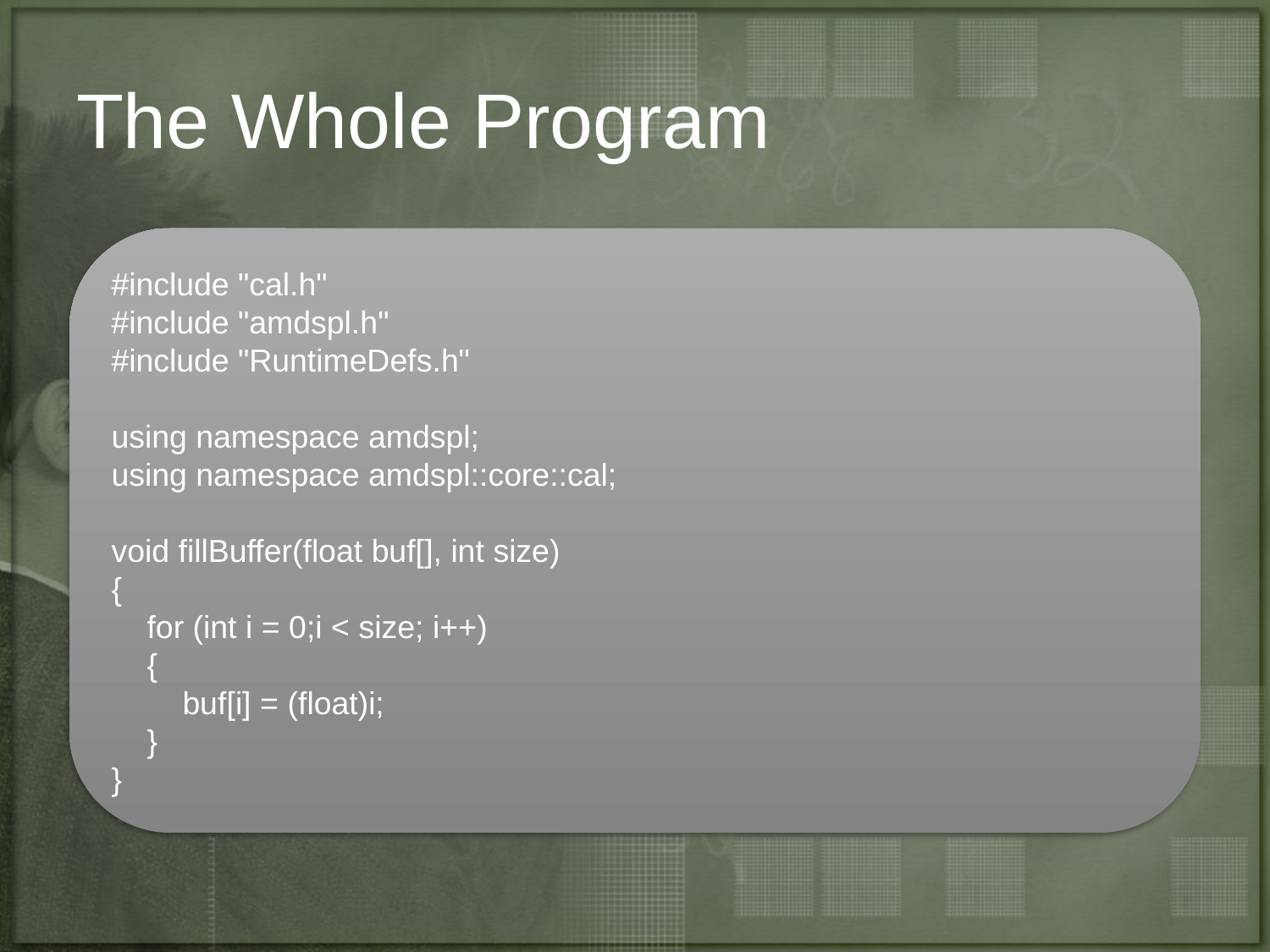

# The Whole Program

#include "cal.h"
#include "amdspl.h"
#include "RuntimeDefs.h"

using namespace amdspl;
using namespace amdspl::core::cal;

void fillBuffer(float buf[], int size)
{
    for (int i = 0;i < size; i++)
    {
        buf[i] = (float)i;
    }
}